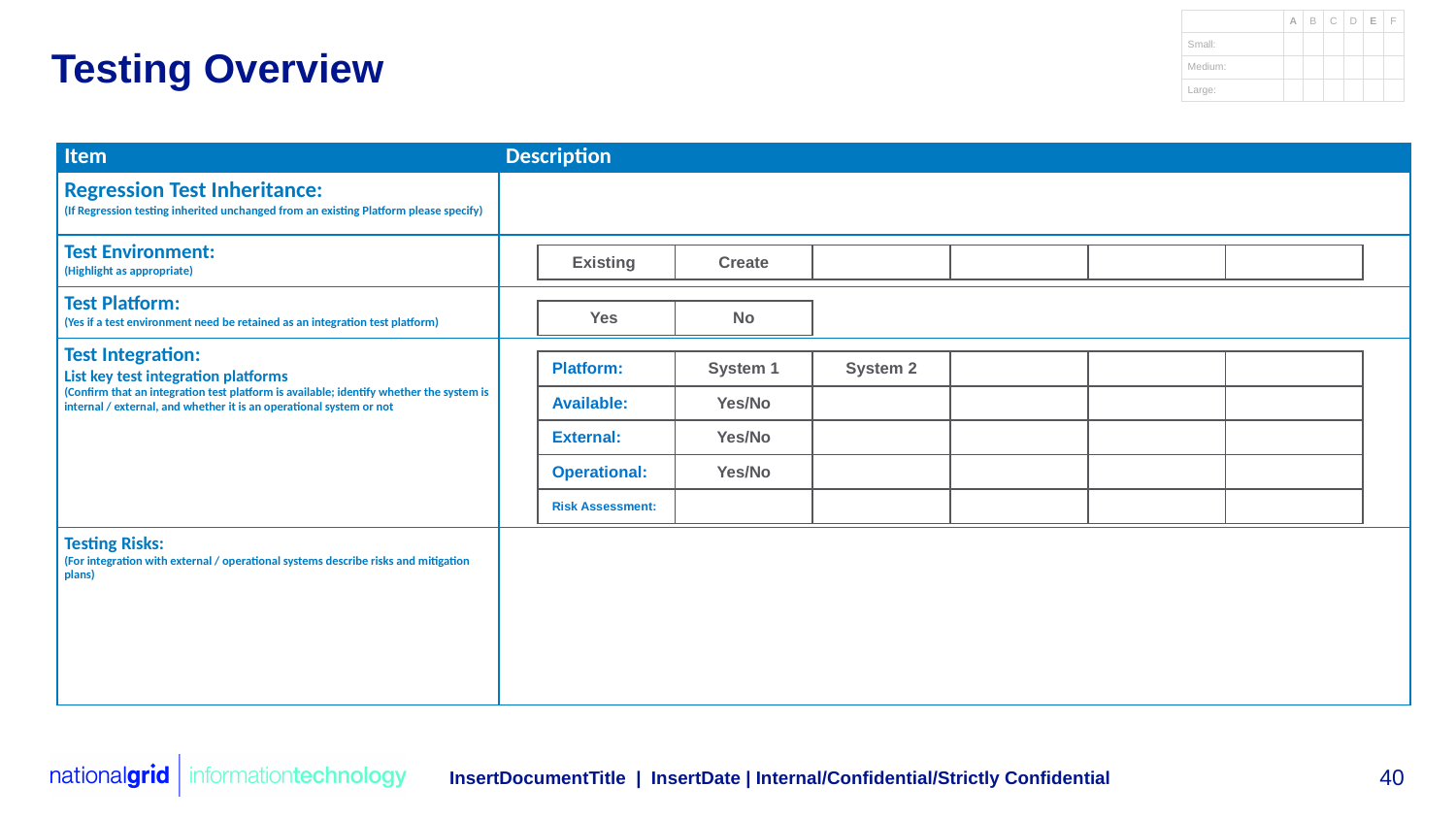

# Testing Overview
| Item | Description |
| --- | --- |
| Regression Test Inheritance: (If Regression testing inherited unchanged from an existing Platform please specify) |  |
| Test Environment: (Highlight as appropriate) |  |
| Test Platform: (Yes if a test environment need be retained as an integration test platform) |  |
| Test Integration: List key test integration platforms (Confirm that an integration test platform is available; identify whether the system is internal / external, and whether it is an operational system or not |  |
| Testing Risks: (For integration with external / operational systems describe risks and mitigation plans) |  |
| Existing | Create |  |  |  |  |
| --- | --- | --- | --- | --- | --- |
| Yes | No |
| --- | --- |
| Platform: | System 1 | System 2 |  |  |  |
| --- | --- | --- | --- | --- | --- |
| Available: | Yes/No |  |  |  |  |
| External: | Yes/No |  |  |  |  |
| Operational: | Yes/No |  |  |  |  |
| Risk Assessment: |  |  |  |  |  |
InsertDocumentTitle  |  InsertDate | Internal/Confidential/Strictly Confidential